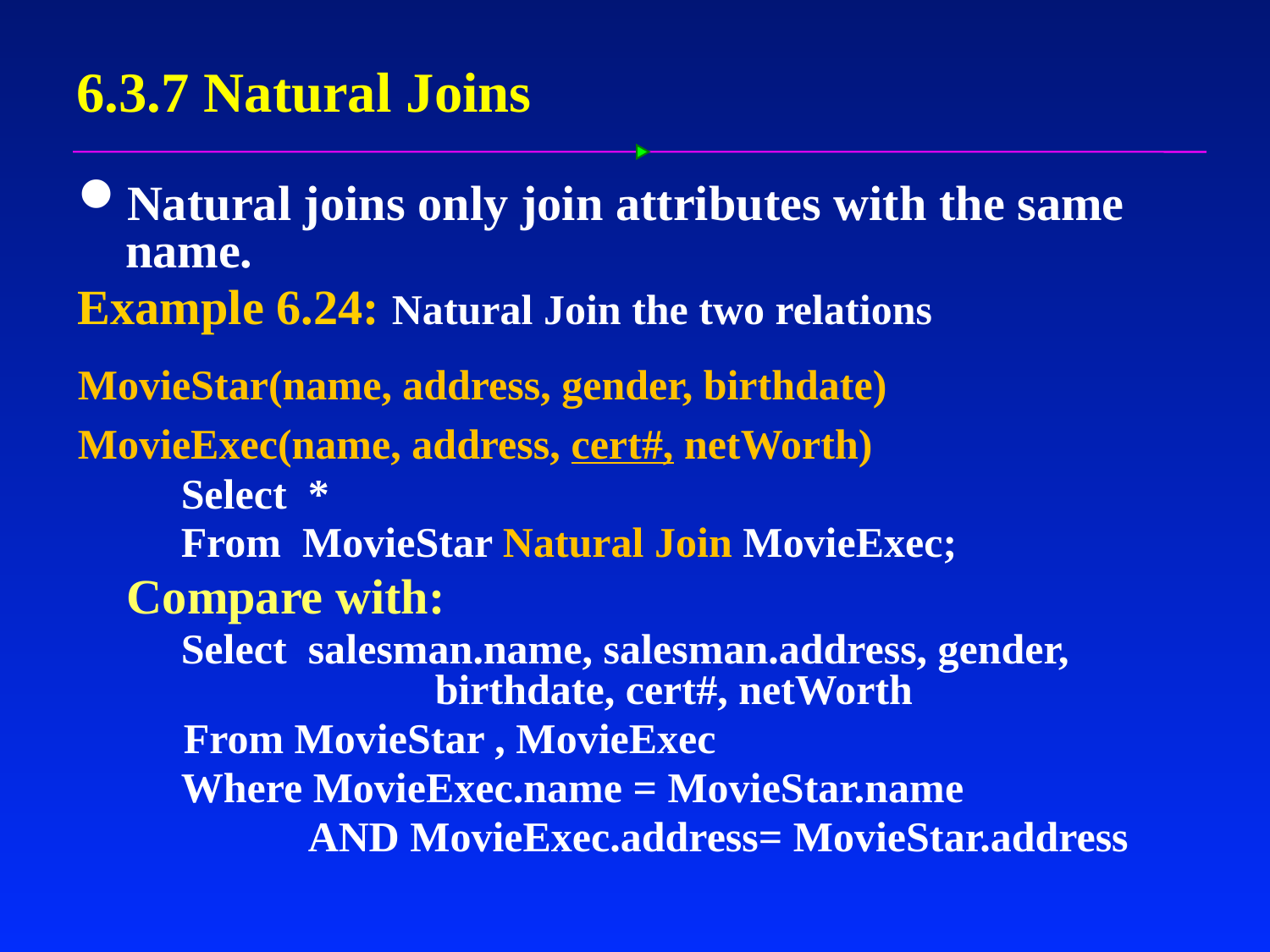

# 6.3.7 Natural Joins

Natural joins only join attributes with the same name.
Example 6.24: Natural Join the two relations

MovieStar(name, address, gender, birthdate)
MovieExec(name, address, cert#, netWorth)
	Select  *
	From  MovieStar Natural Join MovieExec;
    Compare with:
	Select  salesman.name, salesman.address, gender,             		birthdate, cert#, netWorth
    From MovieStar , MovieExec
	Where MovieExec.name = MovieStar.name
 		AND MovieExec.address= MovieStar.address